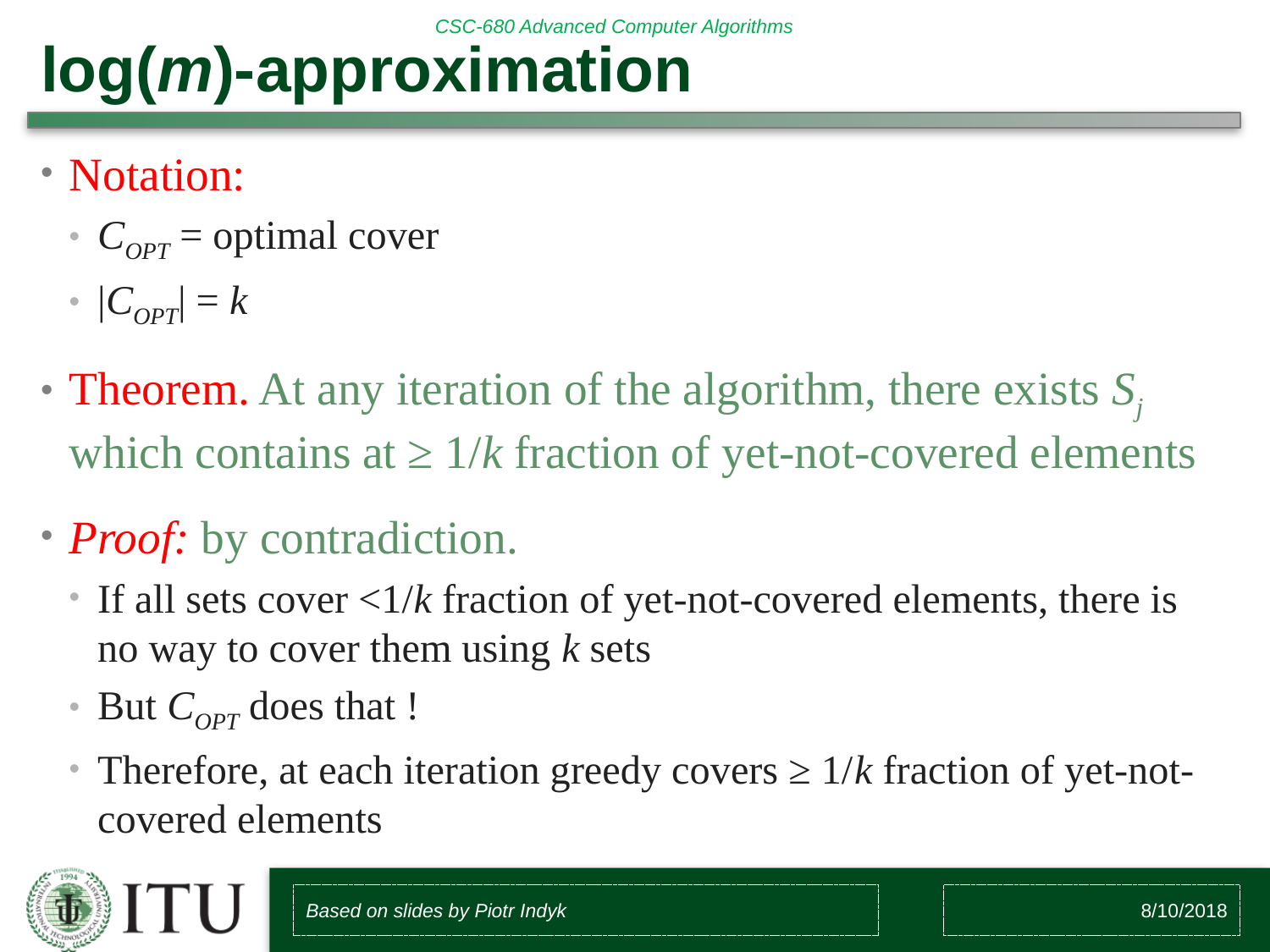

# log(m)-approximation
Notation:
COPT = optimal cover
|COPT| = k
Theorem. At any iteration of the algorithm, there exists Sj which contains at ≥ 1/k fraction of yet-not-covered elements
Proof: by contradiction.
If all sets cover <1/k fraction of yet-not-covered elements, there is no way to cover them using k sets
But COPT does that !
Therefore, at each iteration greedy covers ≥ 1/k fraction of yet-not-covered elements

Based on slides by Piotr Indyk
8/10/2018